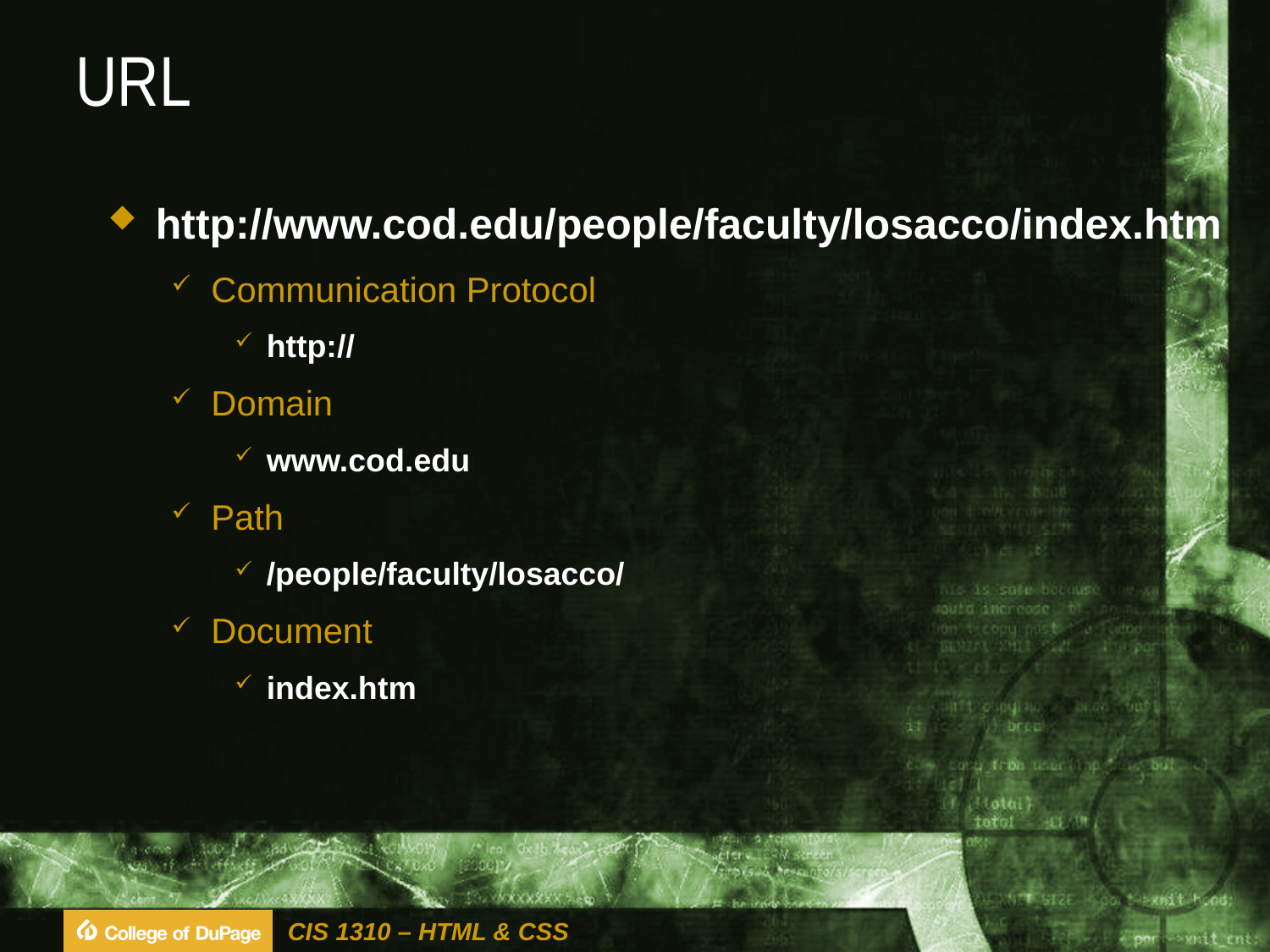

# URL
http://www.cod.edu/people/faculty/losacco/index.htm
Communication Protocol
http://
Domain
www.cod.edu
Path
/people/faculty/losacco/
Document
index.htm